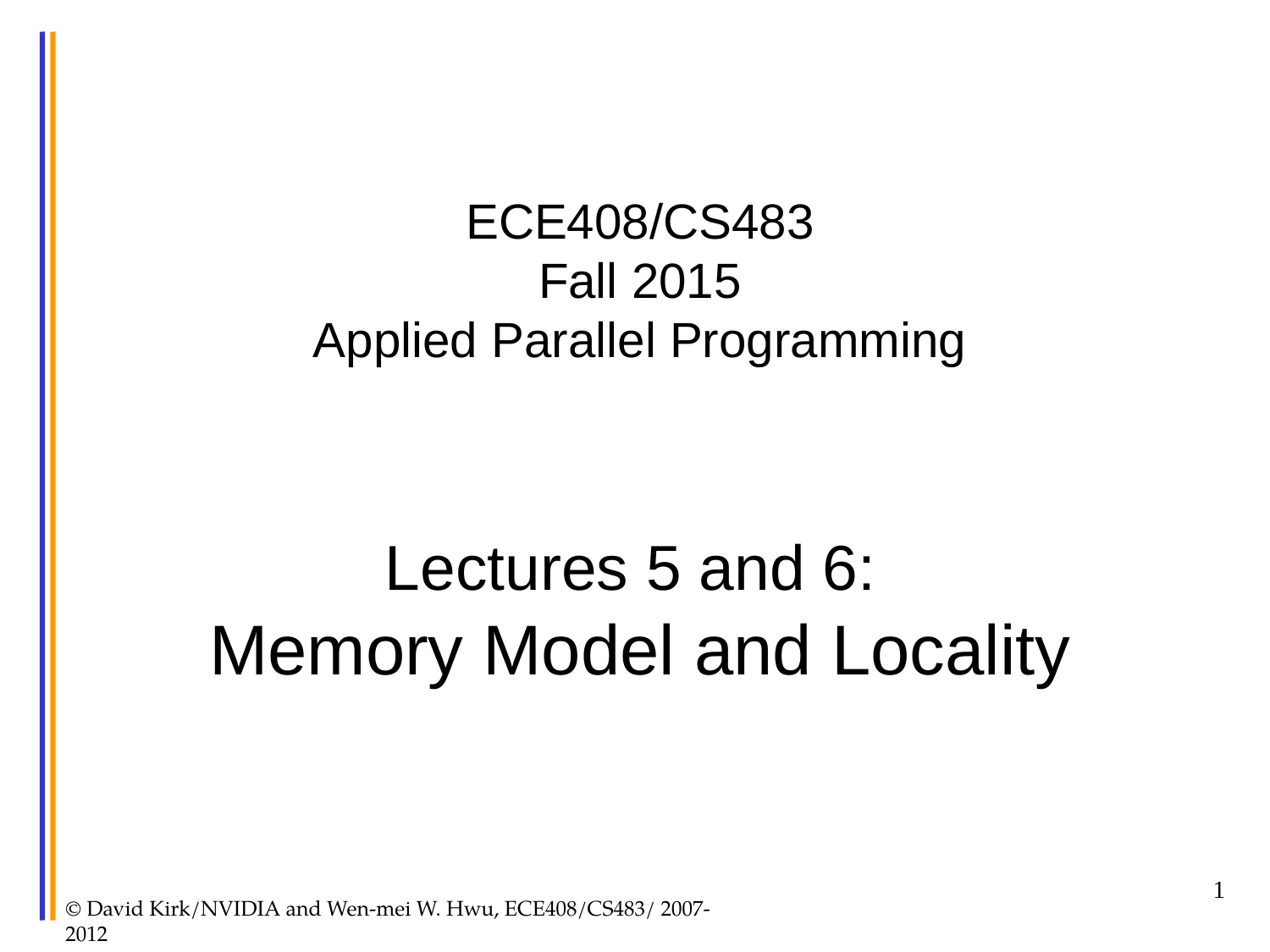

# ECE408/CS483 Fall 2015 Applied Parallel Programming Lectures 5 and 6: Memory Model and Locality
1
© David Kirk/NVIDIA and Wen-mei W. Hwu, ECE408/CS483/ 2007-2012